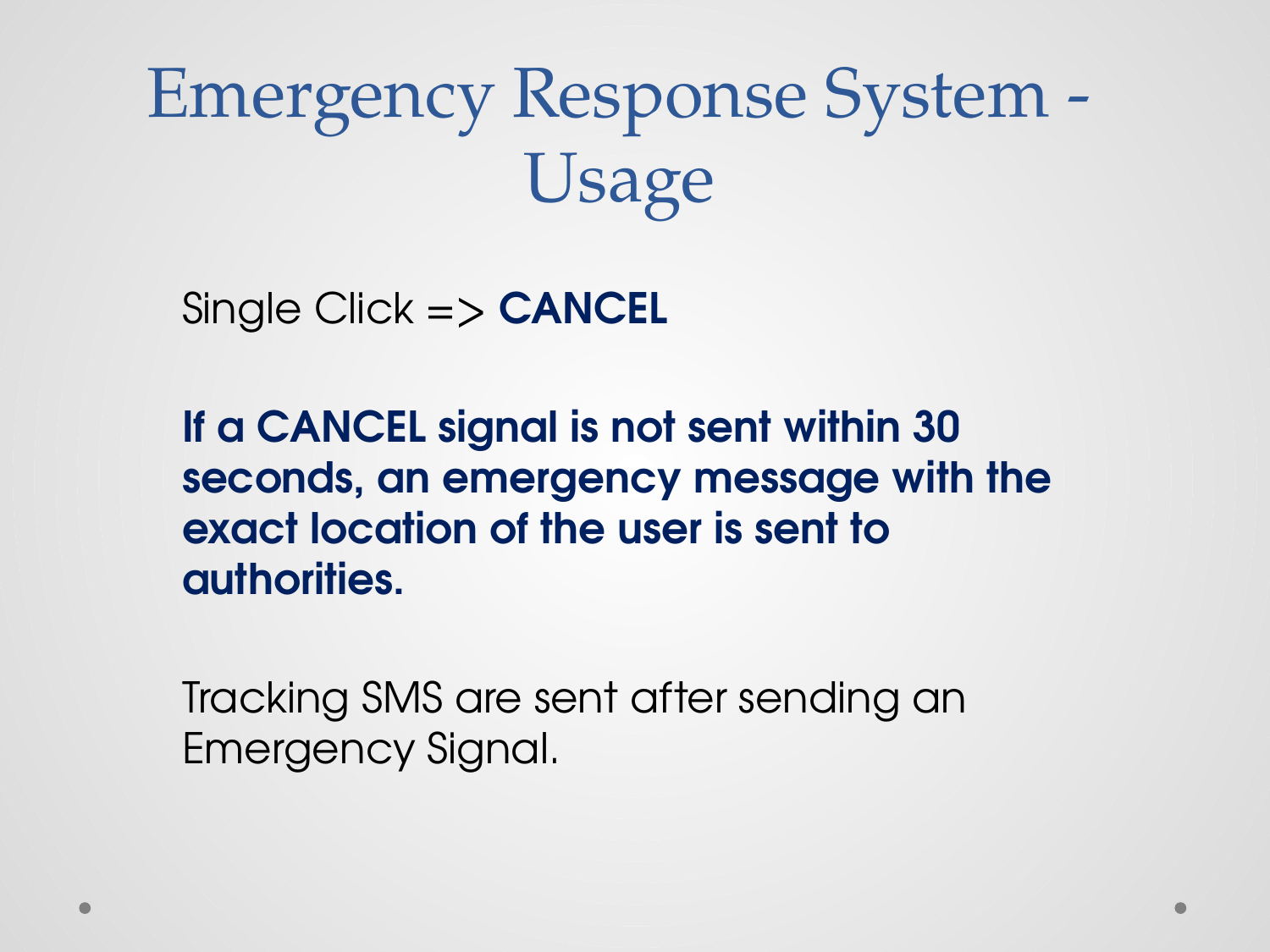

# Emergency Response System - Usage
Single Click => CANCEL

If a CANCEL signal is not sent within 30 seconds, an emergency message with the exact location of the user is sent to authorities.

Tracking SMS are sent after sending an Emergency Signal.